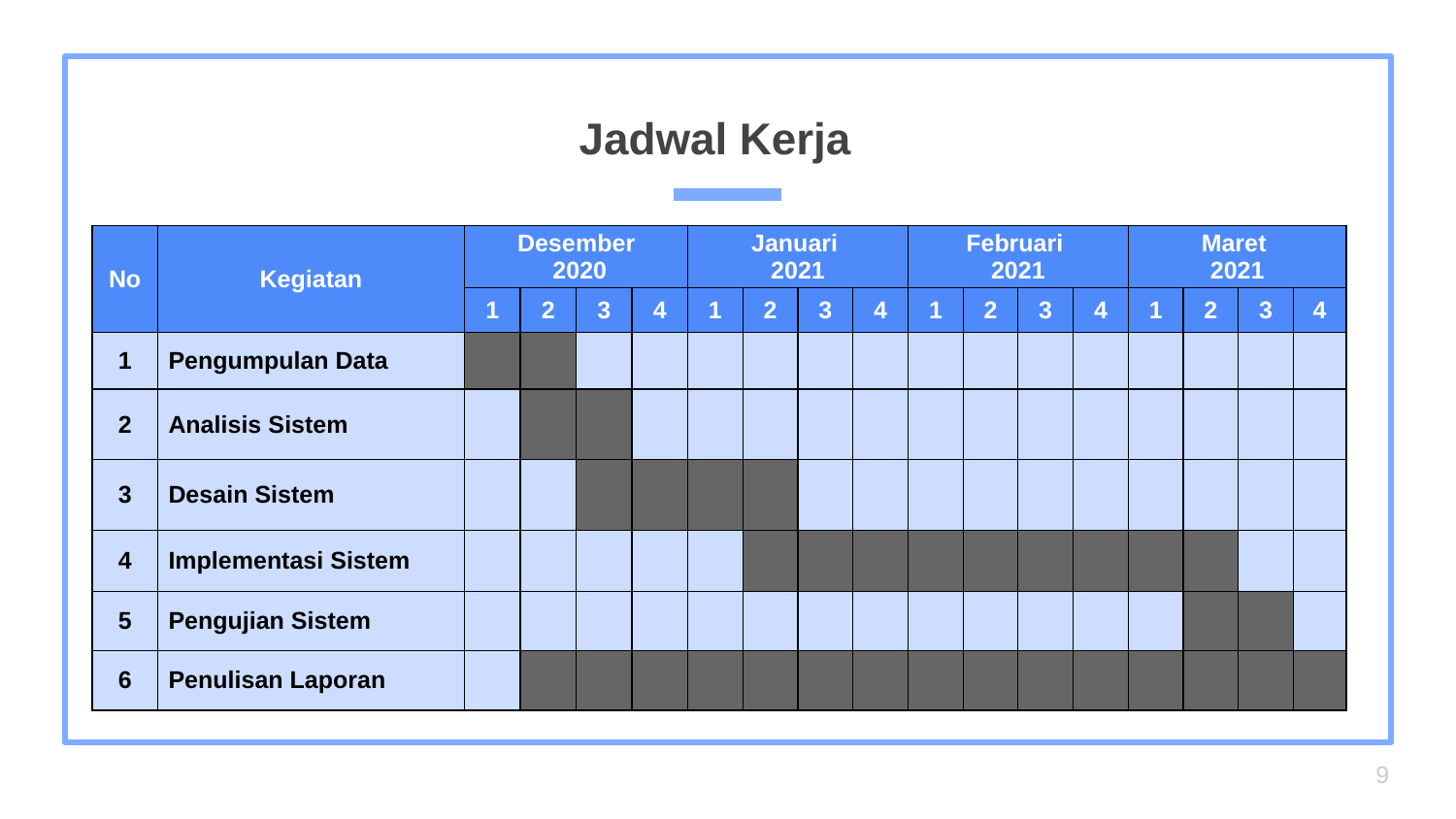

# Jadwal Kerja
| No | Kegiatan | Desember 2020 |  |  |  | Januari 2021 |  |  |  | Februari 2021 |  |  |  | Maret 2021 |  |  |  |
| --- | --- | --- | --- | --- | --- | --- | --- | --- | --- | --- | --- | --- | --- | --- | --- | --- | --- |
|  |  | 1 | 2 | 3 | 4 | 1 | 2 | 3 | 4 | 1 | 2 | 3 | 4 | 1 | 2 | 3 | 4 |
| 1 | Pengumpulan Data |  |  |  |  |  |  |  |  |  |  |  |  |  |  |  |  |
| 2 | Analisis Sistem |  |  |  |  |  |  |  |  |  |  |  |  |  |  |  |  |
| 3 | Desain Sistem |  |  |  |  |  |  |  |  |  |  |  |  |  |  |  |  |
| 4 | Implementasi Sistem |  |  |  |  |  |  |  |  |  |  |  |  |  |  |  |  |
| 5 | Pengujian Sistem |  |  |  |  |  |  |  |  |  |  |  |  |  |  |  |  |
| 6 | Penulisan Laporan |  |  |  |  |  |  |  |  |  |  |  |  |  |  |  |  |
9